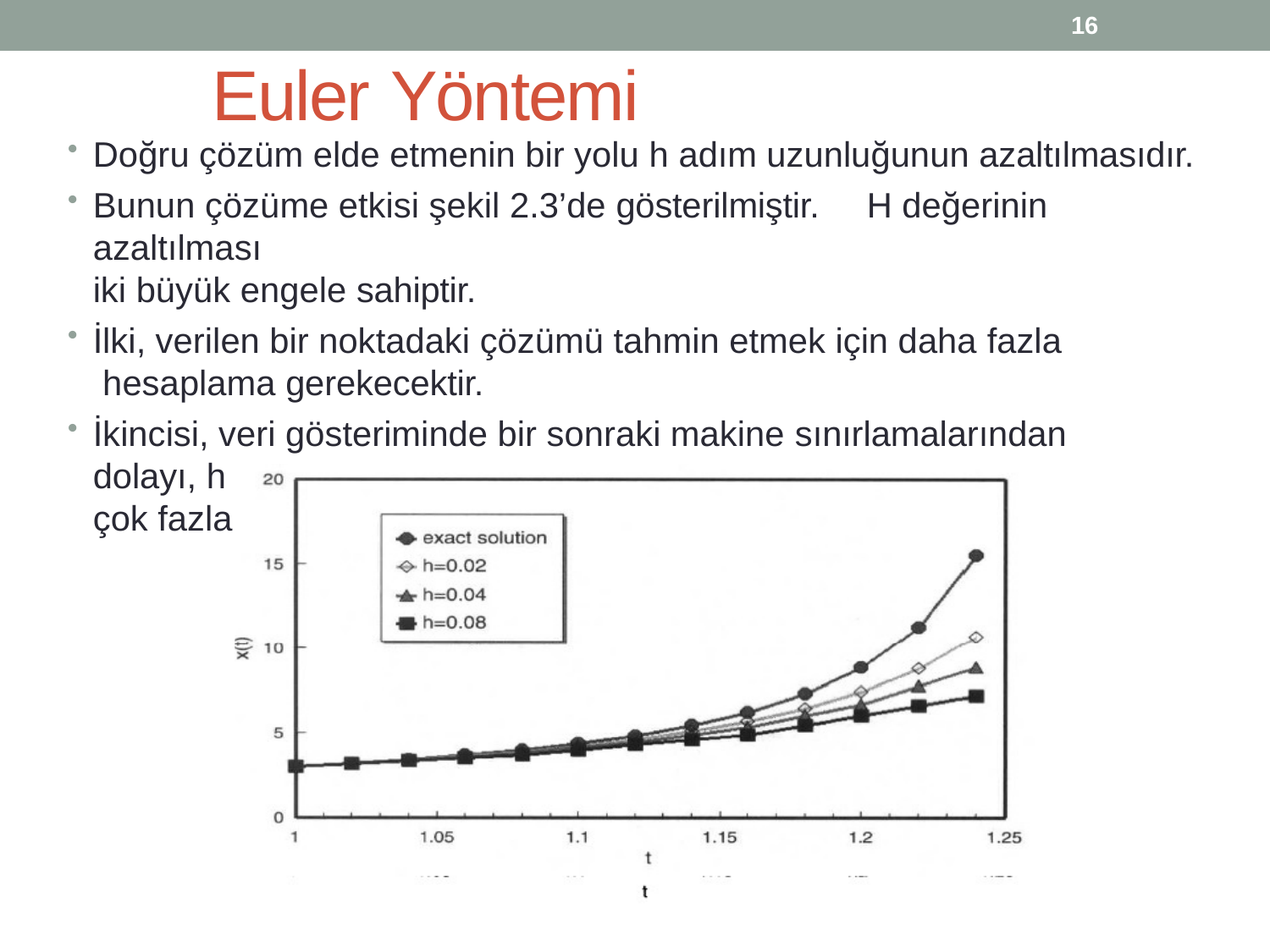

16
# Euler Yöntemi
Doğru çözüm elde etmenin bir yolu h adım uzunluğunun azaltılmasıdır.
Bunun çözüme etkisi şekil 2.3’de gösterilmiştir.	H değerinin azaltılması
iki büyük engele sahiptir.
İlki, verilen bir noktadaki çözümü tahmin etmek için daha fazla  hesaplama gerekecektir.
İkincisi, veri gösteriminde bir sonraki makine sınırlamalarından dolayı, h
çok fazla küçük olabilir.